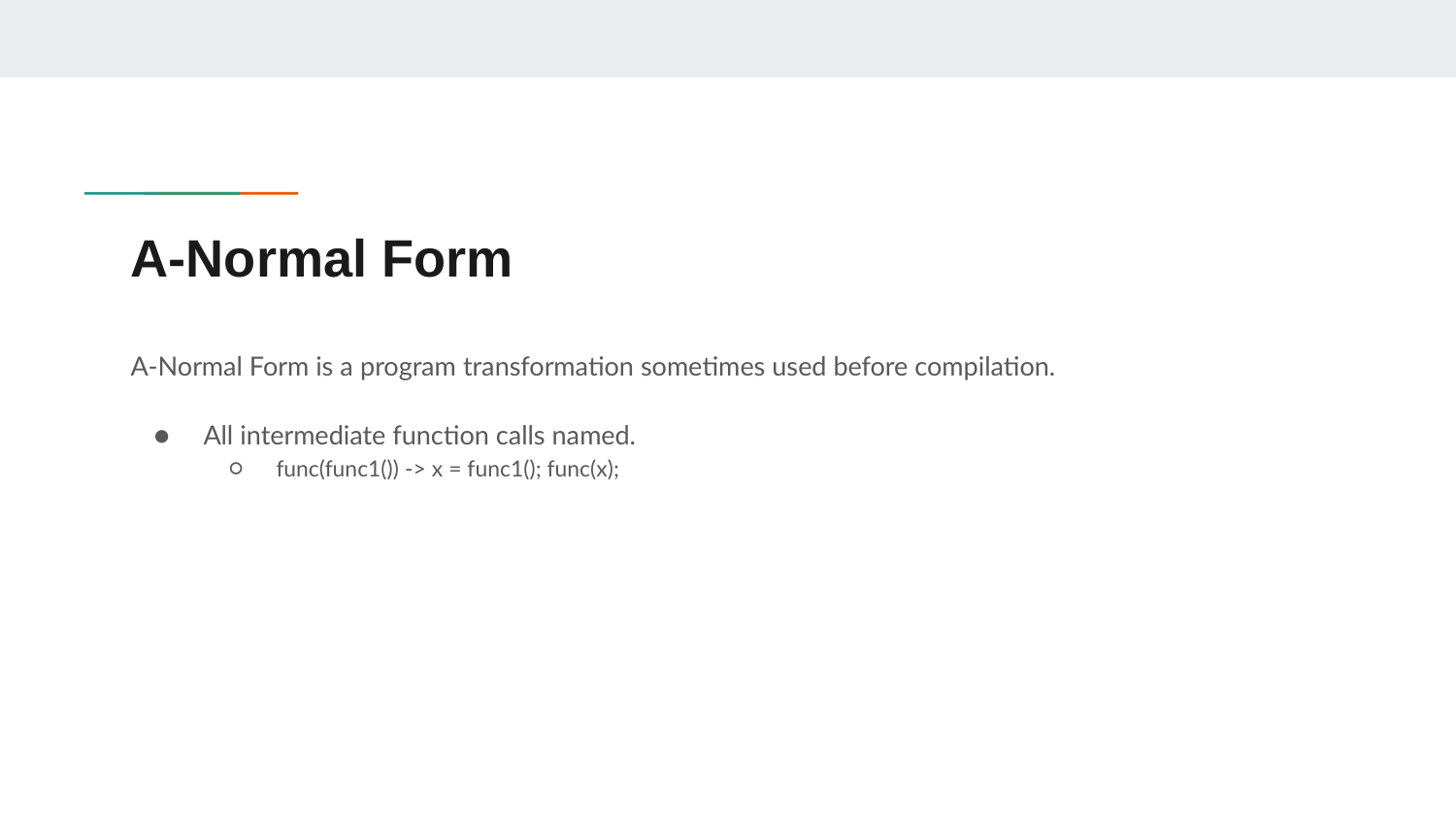

# A-Normal Form
A-Normal Form is a program transformation sometimes used before compilation.
All intermediate function calls named.
func(func1()) -> x = func1(); func(x);